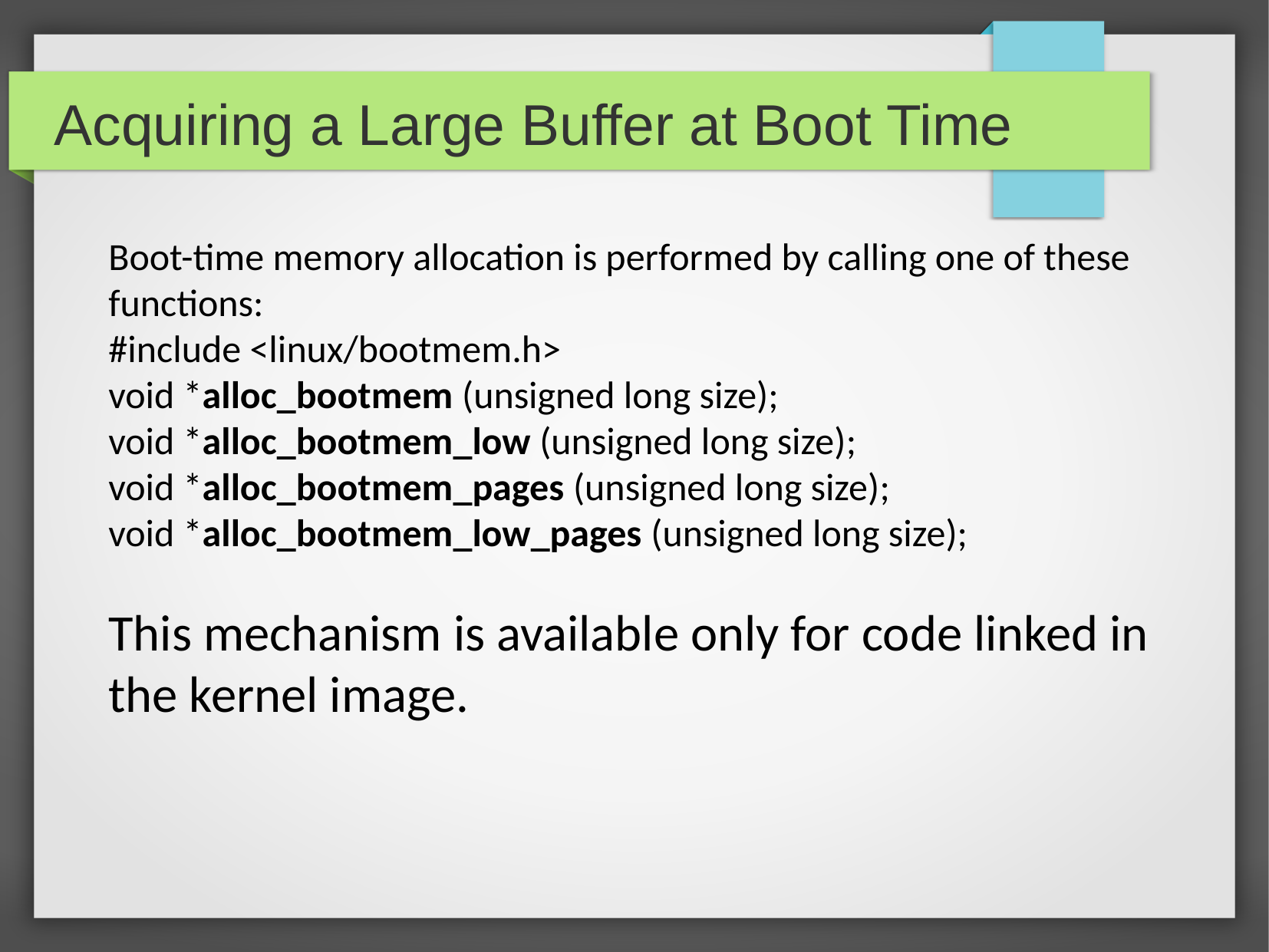

Acquiring a Large Buffer at Boot Time
Boot-time memory allocation is performed by calling one of these functions:
#include <linux/bootmem.h>
void *alloc_bootmem (unsigned long size);
void *alloc_bootmem_low (unsigned long size);
void *alloc_bootmem_pages (unsigned long size);
void *alloc_bootmem_low_pages (unsigned long size);

This mechanism is available only for code linked in the kernel image.